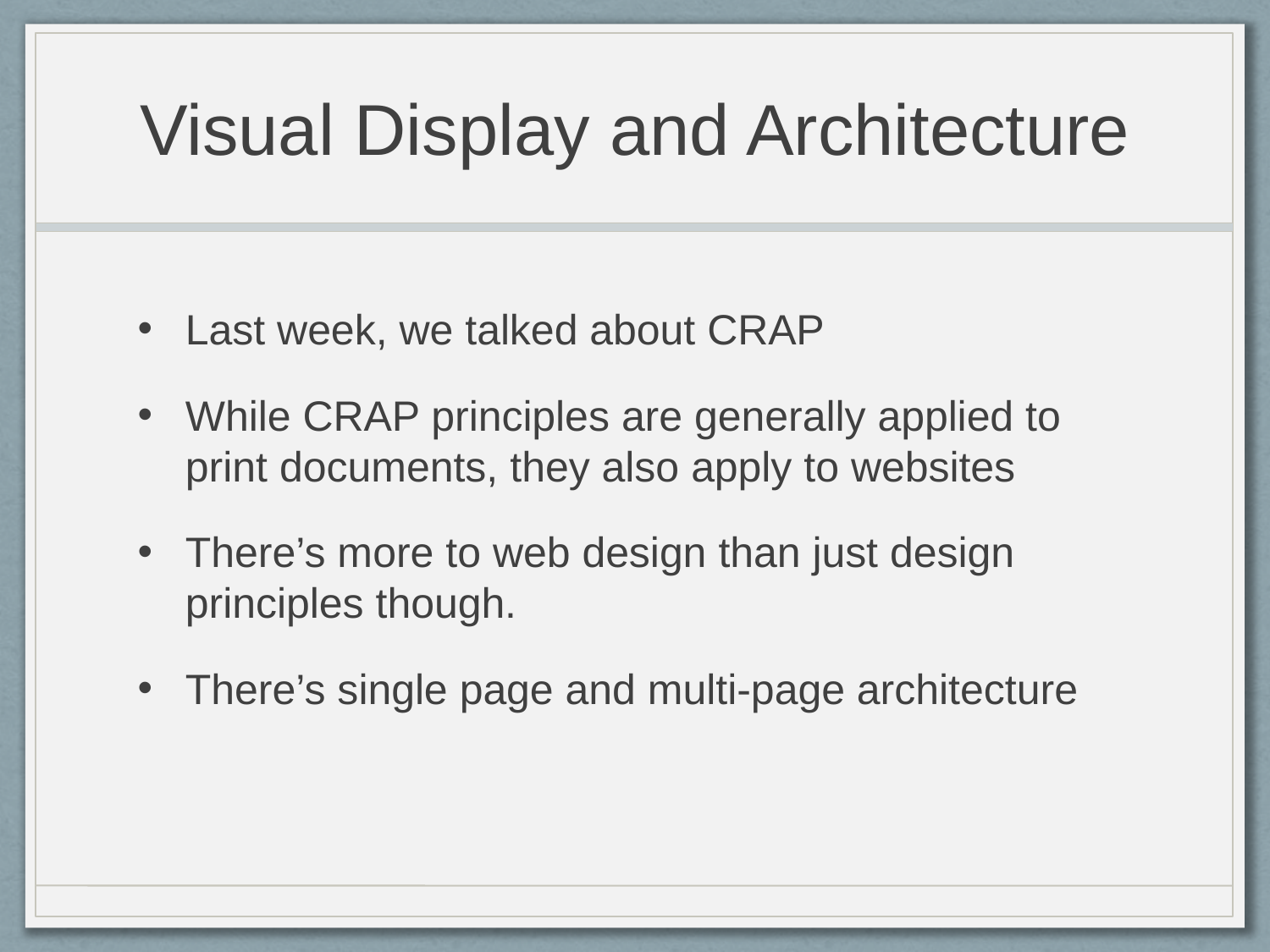

# Visual Display and Architecture
Last week, we talked about CRAP
While CRAP principles are generally applied to print documents, they also apply to websites
There’s more to web design than just design principles though.
There’s single page and multi-page architecture